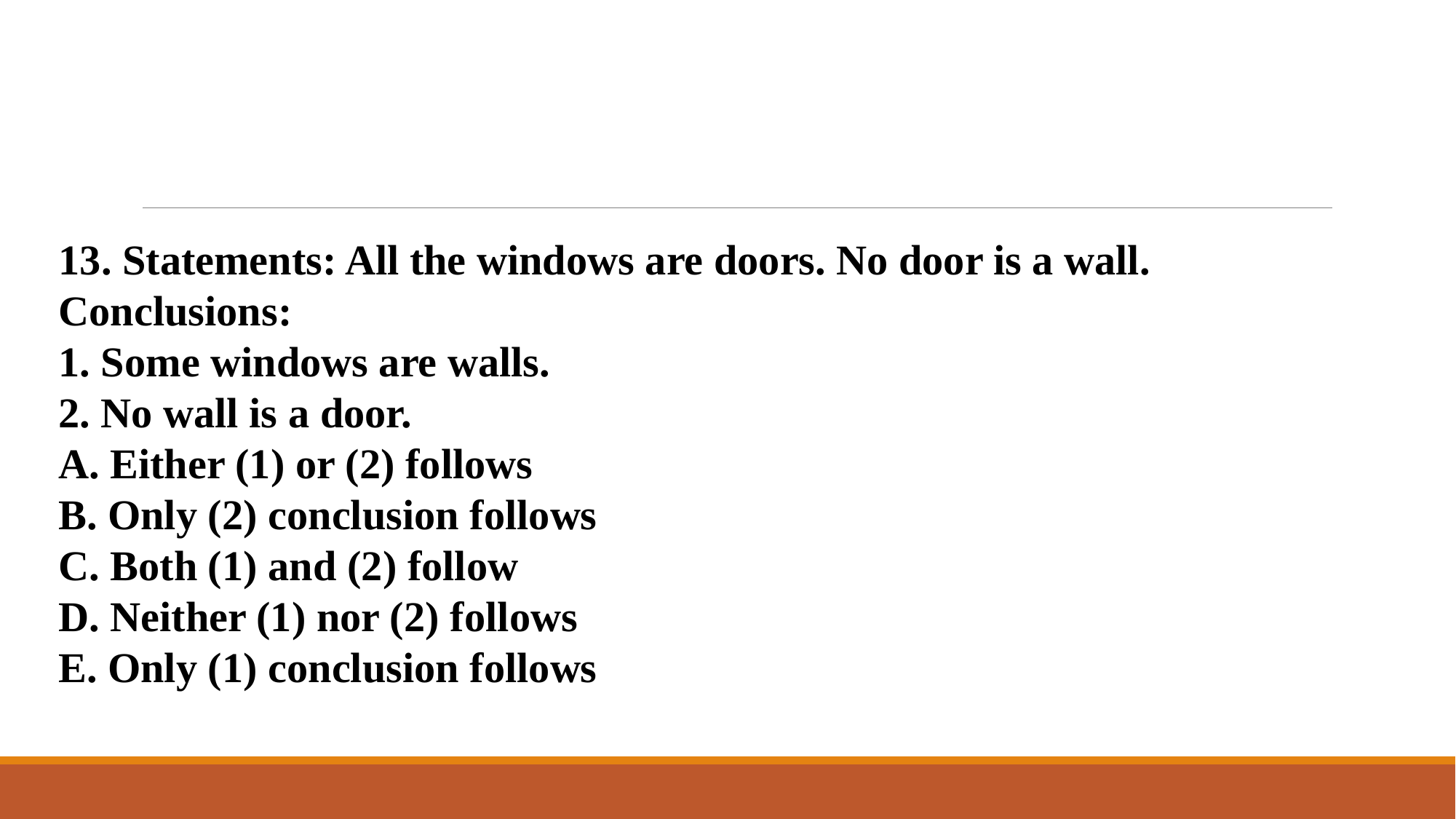

#
13. Statements: All the windows are doors. No door is a wall.
Conclusions:
1. Some windows are walls.
2. No wall is a door.
A. Either (1) or (2) follows
B. Only (2) conclusion follows
C. Both (1) and (2) follow
D. Neither (1) nor (2) follows
E. Only (1) conclusion follows